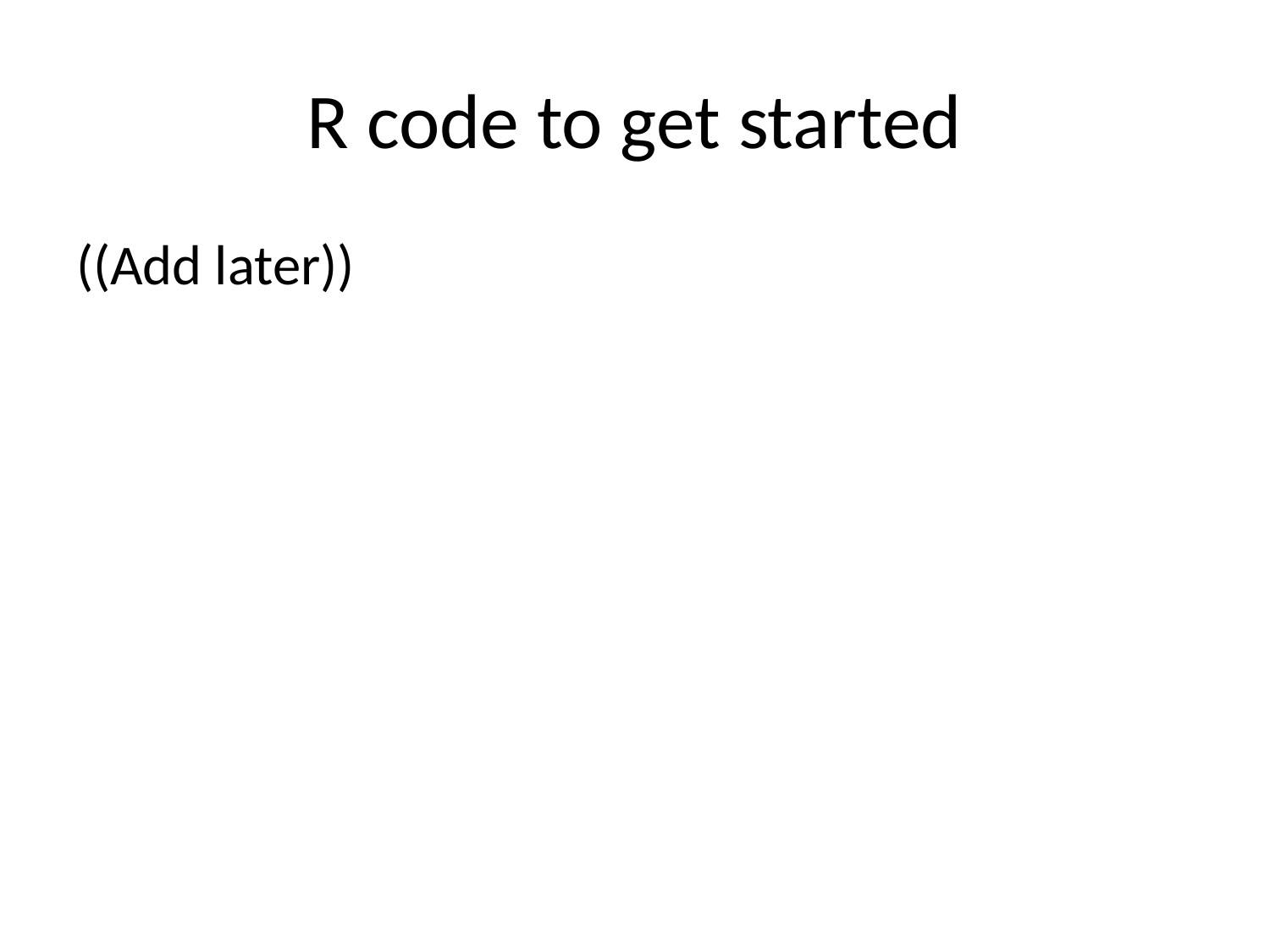

# R code to get started
((Add later))